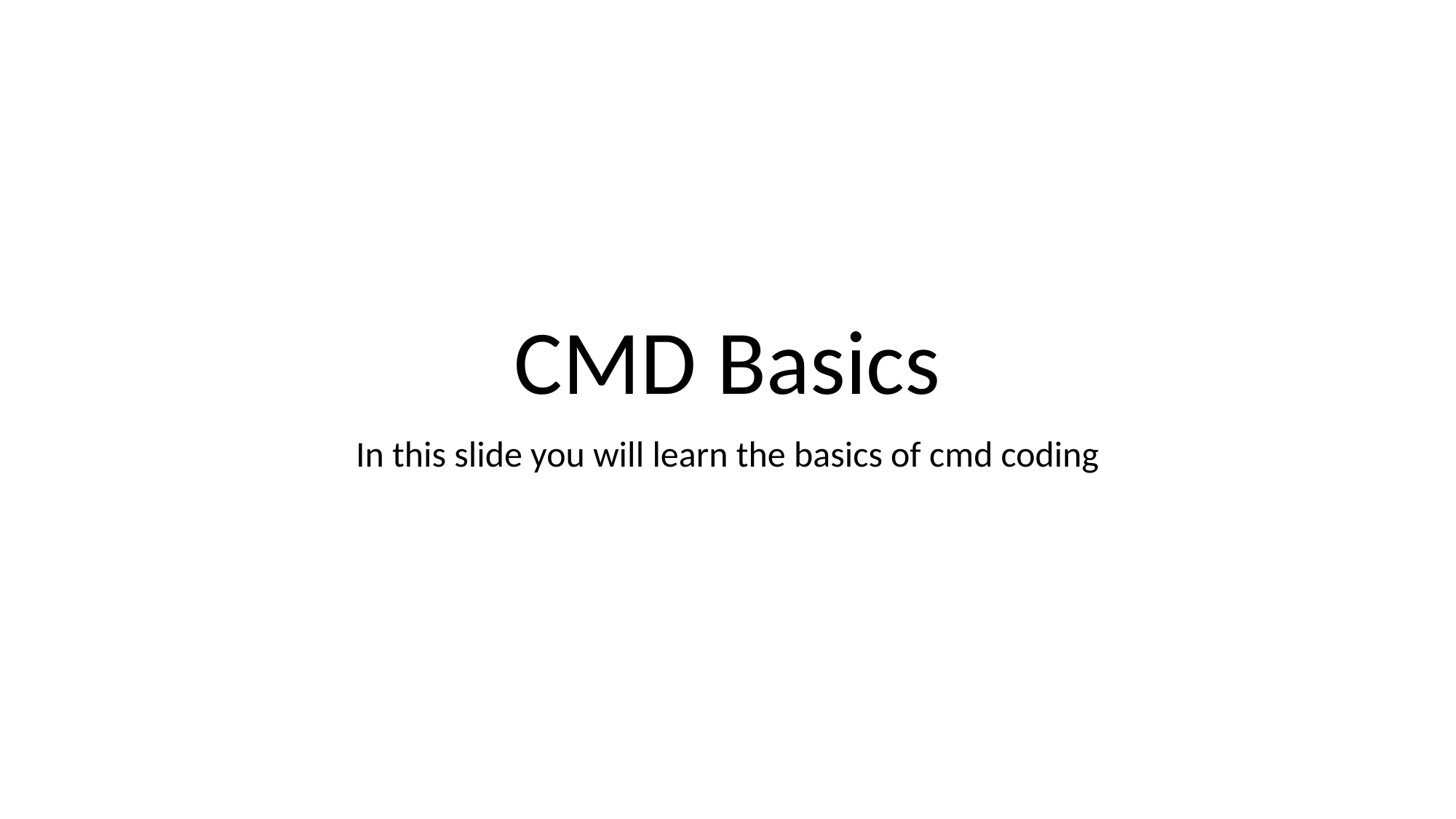

# CMD Basics
In this slide you will learn the basics of cmd coding